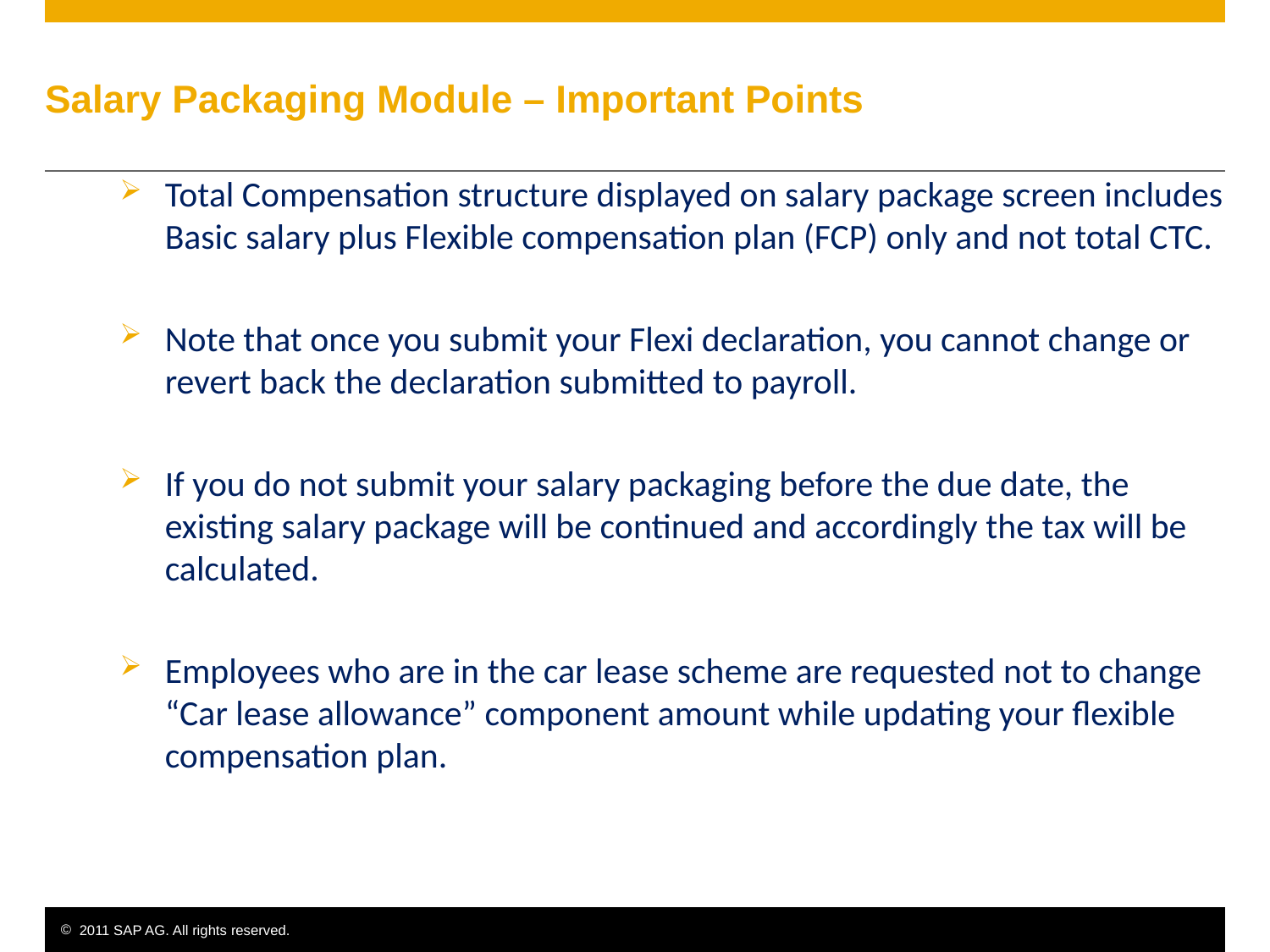

# Salary Packaging Module – Important Points
Total Compensation structure displayed on salary package screen includes Basic salary plus Flexible compensation plan (FCP) only and not total CTC.

Note that once you submit your Flexi declaration, you cannot change or revert back the declaration submitted to payroll.

If you do not submit your salary packaging before the due date, the existing salary package will be continued and accordingly the tax will be calculated.

Employees who are in the car lease scheme are requested not to change “Car lease allowance” component amount while updating your flexible compensation plan.